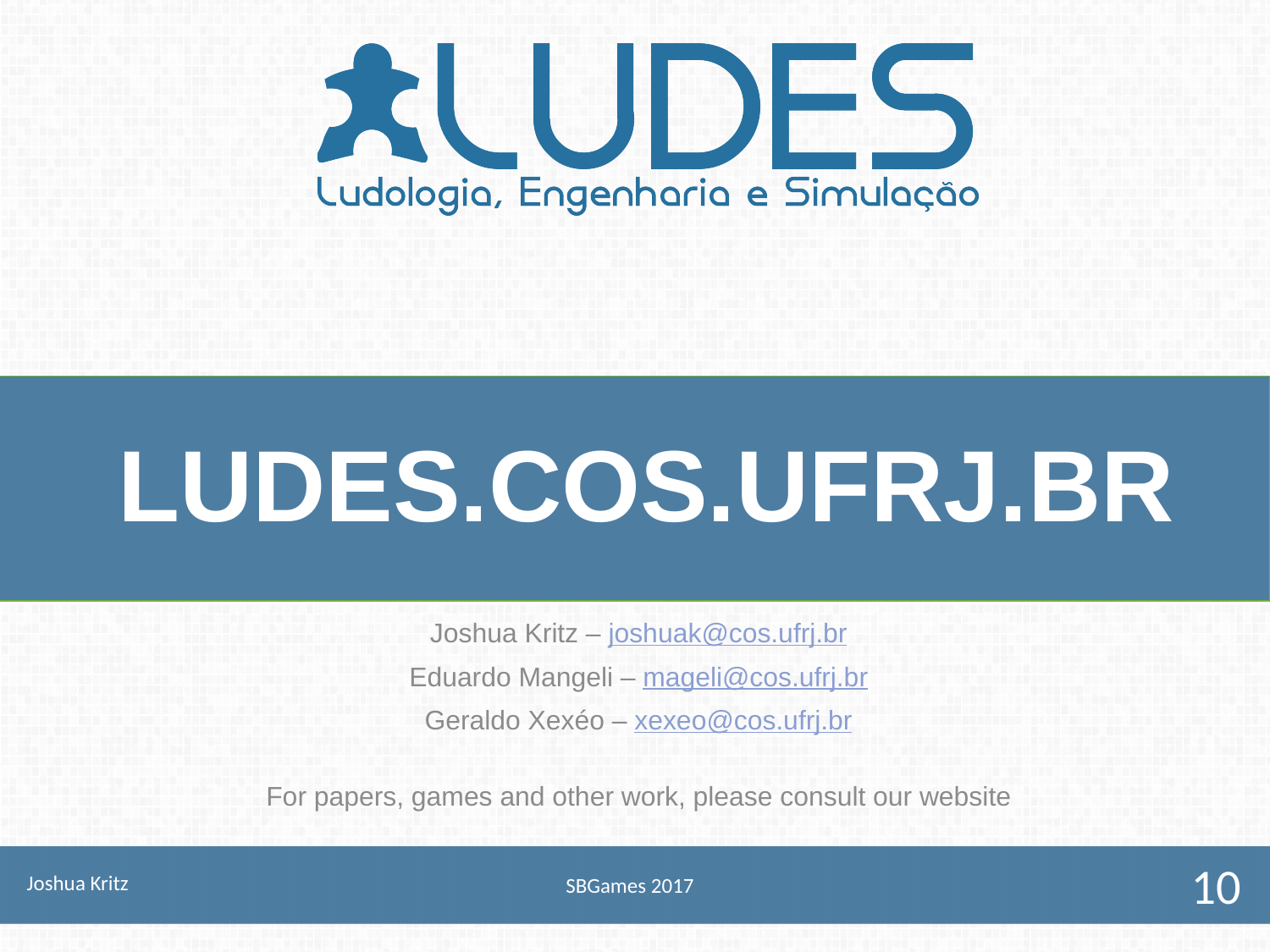

# LUDES.COS.UFRJ.BR
Joshua Kritz – joshuak@cos.ufrj.br
Eduardo Mangeli – mageli@cos.ufrj.br
Geraldo Xexéo – xexeo@cos.ufrj.br
For papers, games and other work, please consult our website
Joshua Kritz
SBGames 2017
10